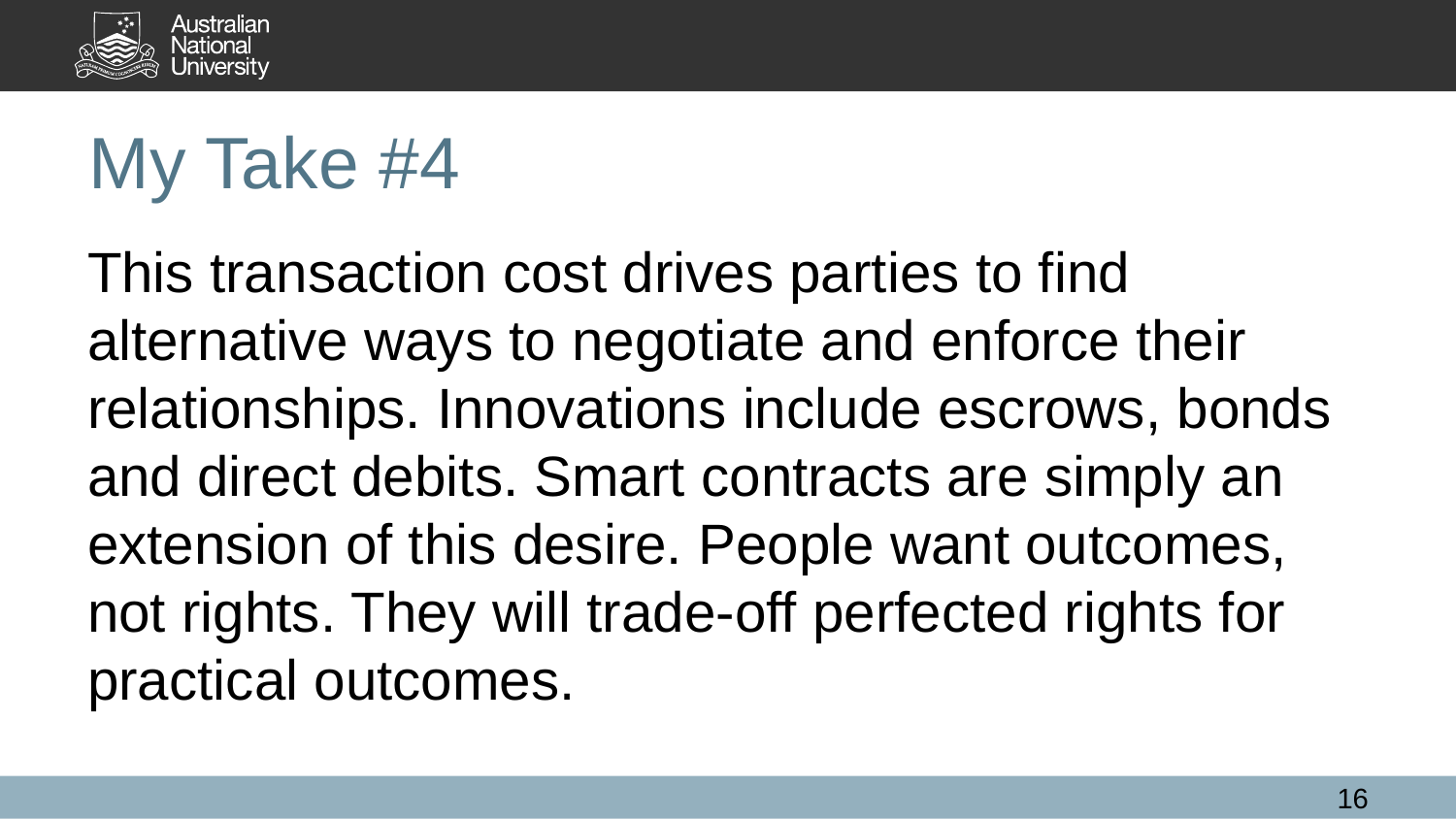

# My Take #4
This transaction cost drives parties to find alternative ways to negotiate and enforce their relationships. Innovations include escrows, bonds and direct debits. Smart contracts are simply an extension of this desire. People want outcomes, not rights. They will trade-off perfected rights for practical outcomes.

16